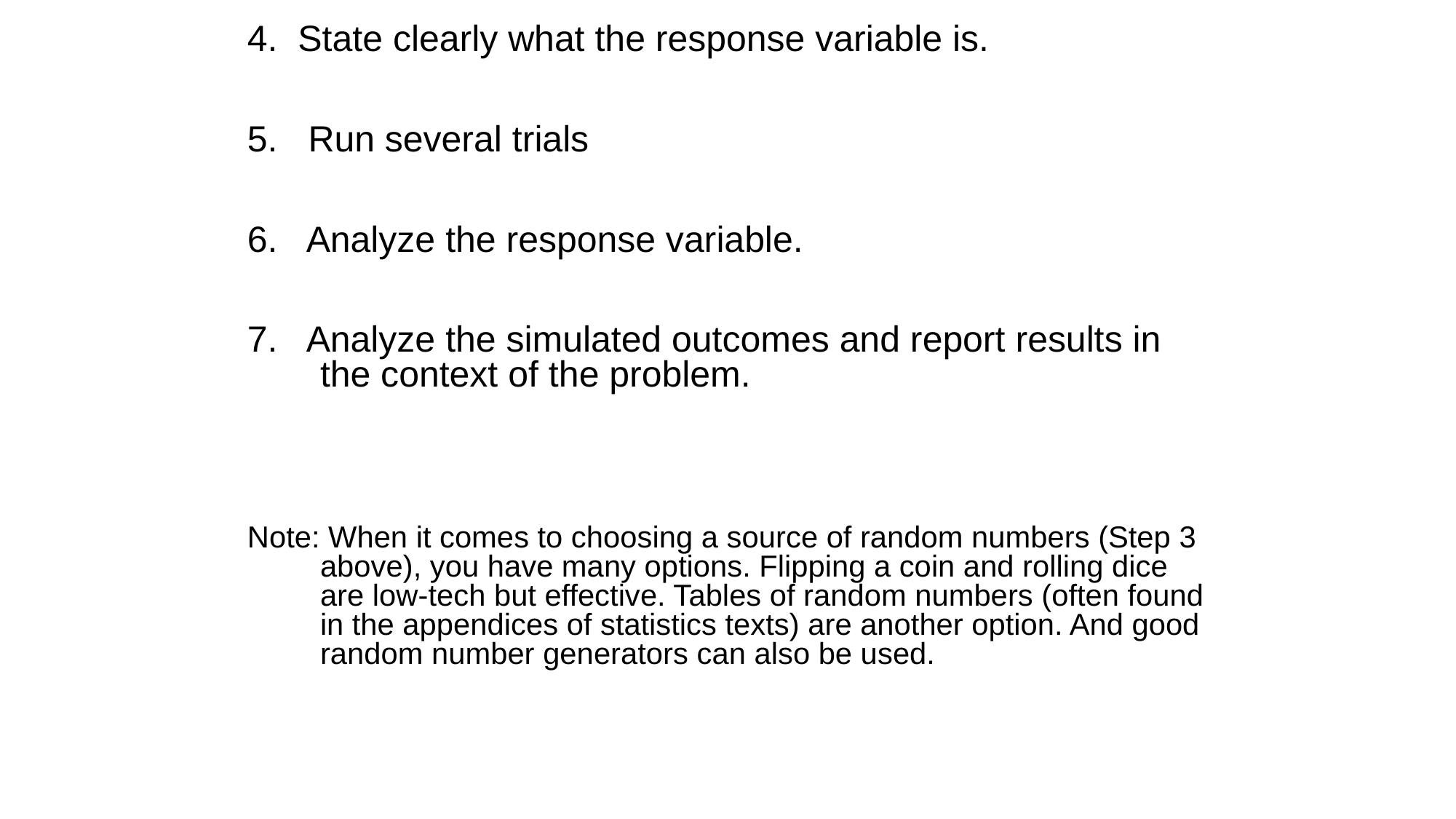

4.  State clearly what the response variable is.

5.   Run several trials

6.   Analyze the response variable.

7.   Analyze the simulated outcomes and report results in the context of the problem.

Note: When it comes to choosing a source of random numbers (Step 3 above), you have many options. Flipping a coin and rolling dice are low-tech but effective. Tables of random numbers (often found in the appendices of statistics texts) are another option. And good random number generators can also be used.